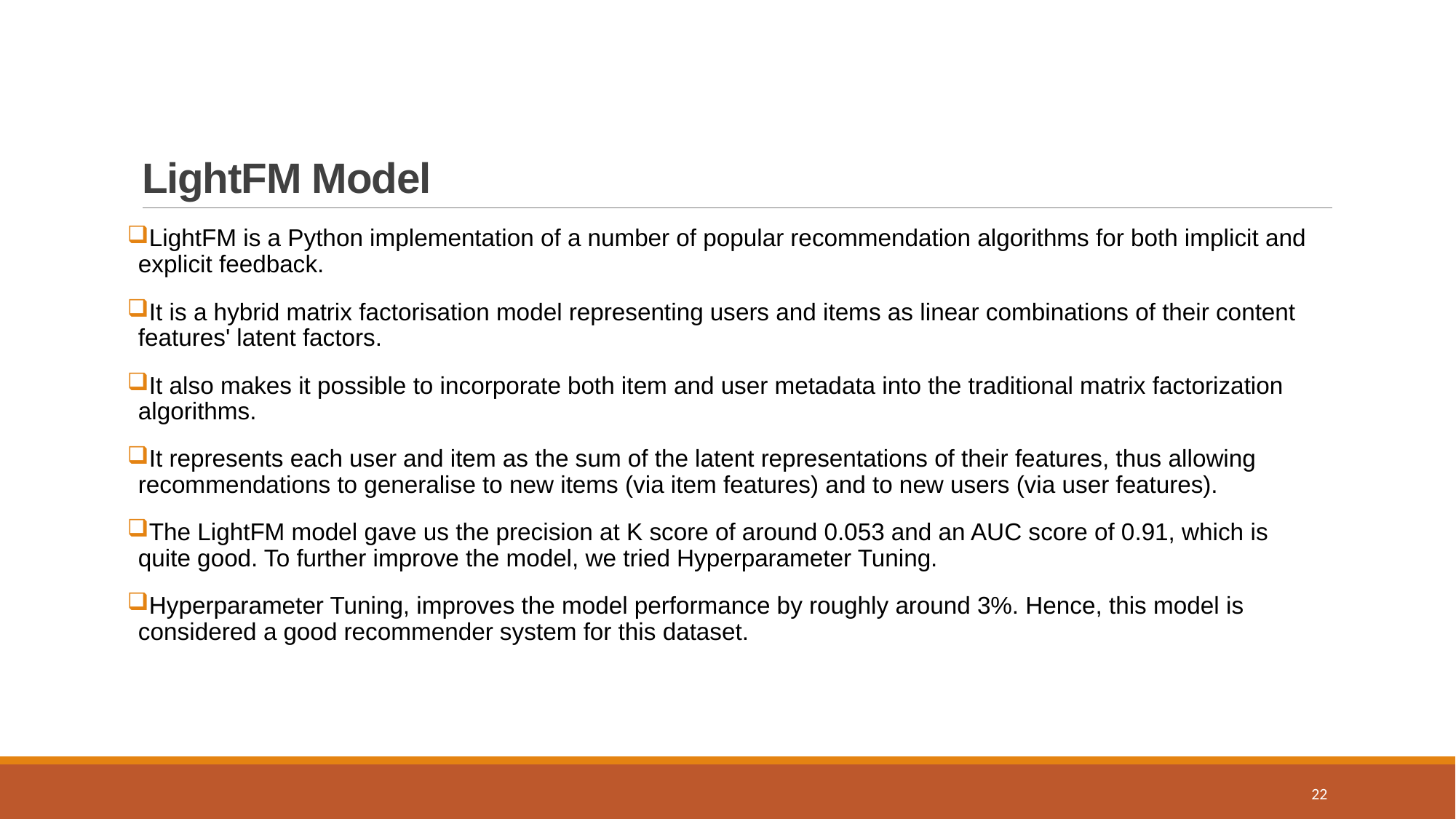

# LightFM Model
LightFM is a Python implementation of a number of popular recommendation algorithms for both implicit and explicit feedback.
It is a hybrid matrix factorisation model representing users and items as linear combinations of their content features' latent factors.
It also makes it possible to incorporate both item and user metadata into the traditional matrix factorization algorithms.
It represents each user and item as the sum of the latent representations of their features, thus allowing recommendations to generalise to new items (via item features) and to new users (via user features).
The LightFM model gave us the precision at K score of around 0.053 and an AUC score of 0.91, which is quite good. To further improve the model, we tried Hyperparameter Tuning.
Hyperparameter Tuning, improves the model performance by roughly around 3%. Hence, this model is considered a good recommender system for this dataset.

22